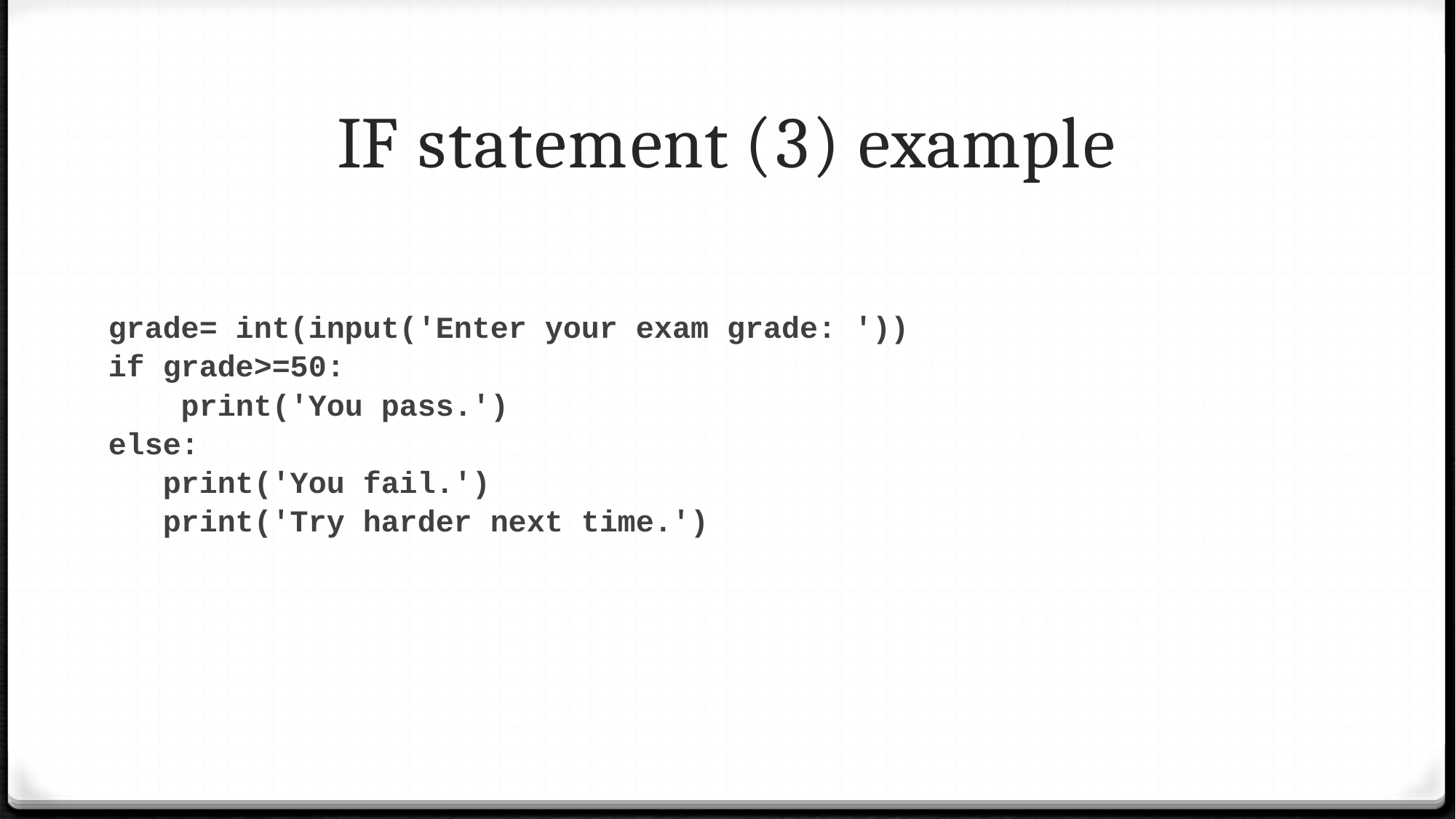

# IF statement (3) example
grade= int(input('Enter your exam grade: '))
if grade>=50:
    print('You pass.')
else:
   print('You fail.')
   print('Try harder next time.')